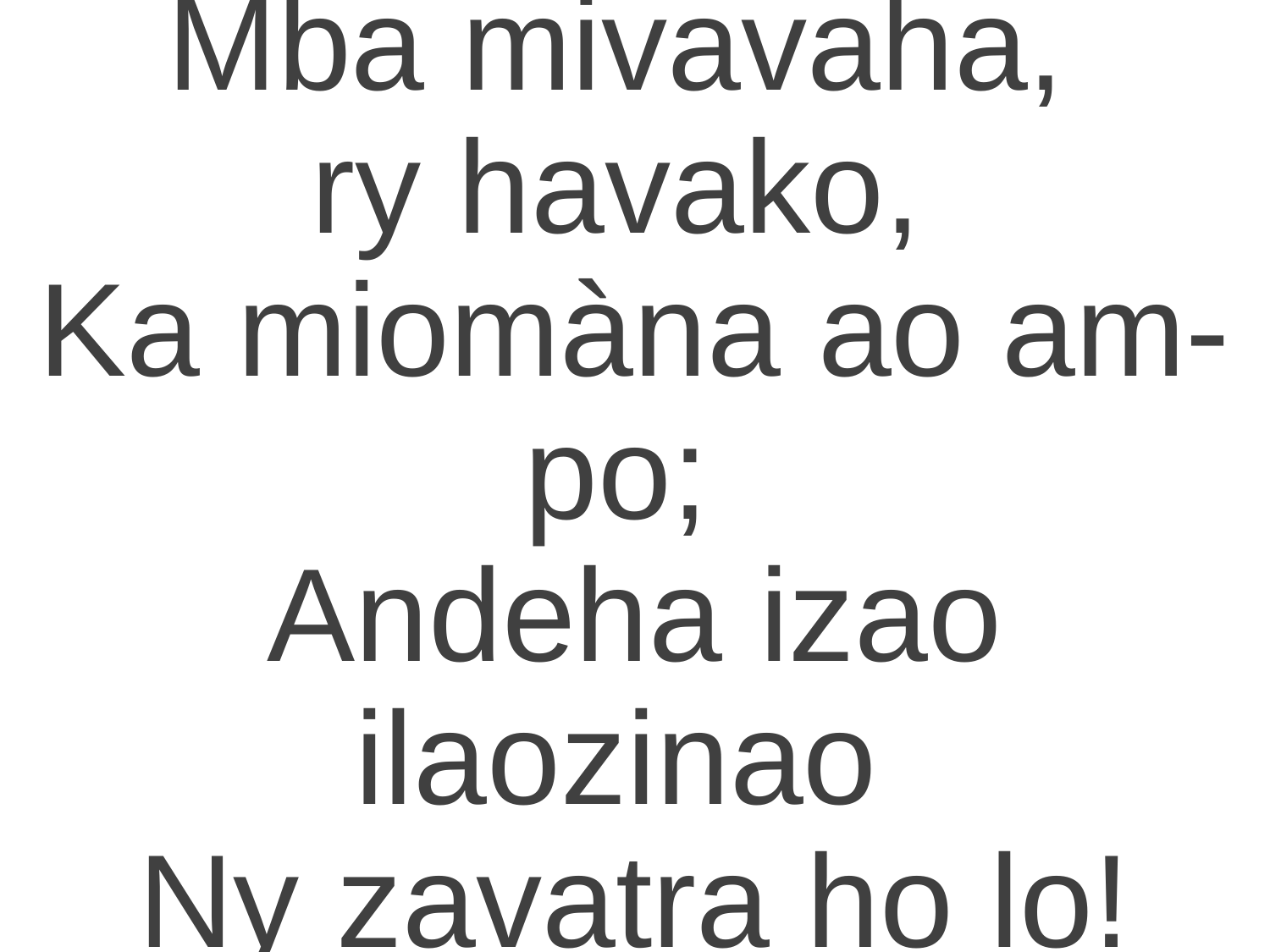

Mba mivavaha,
ry havako,
Ka miomàna ao am-po;
Andeha izao ilaozinao
Ny zavatra ho lo!